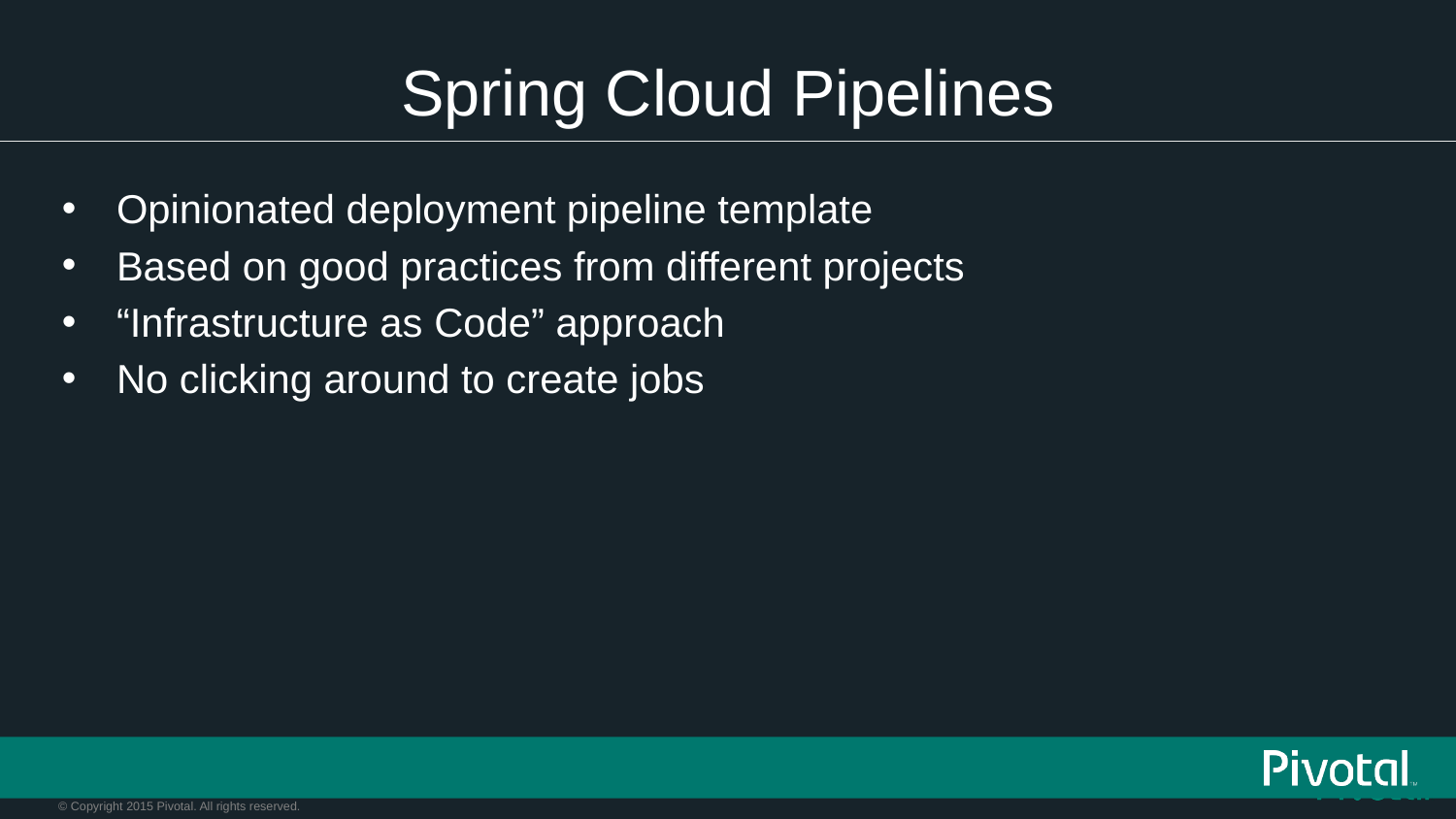

# Spring Cloud Pipelines
Opinionated deployment pipeline template
Based on good practices from different projects
“Infrastructure as Code” approach
No clicking around to create jobs